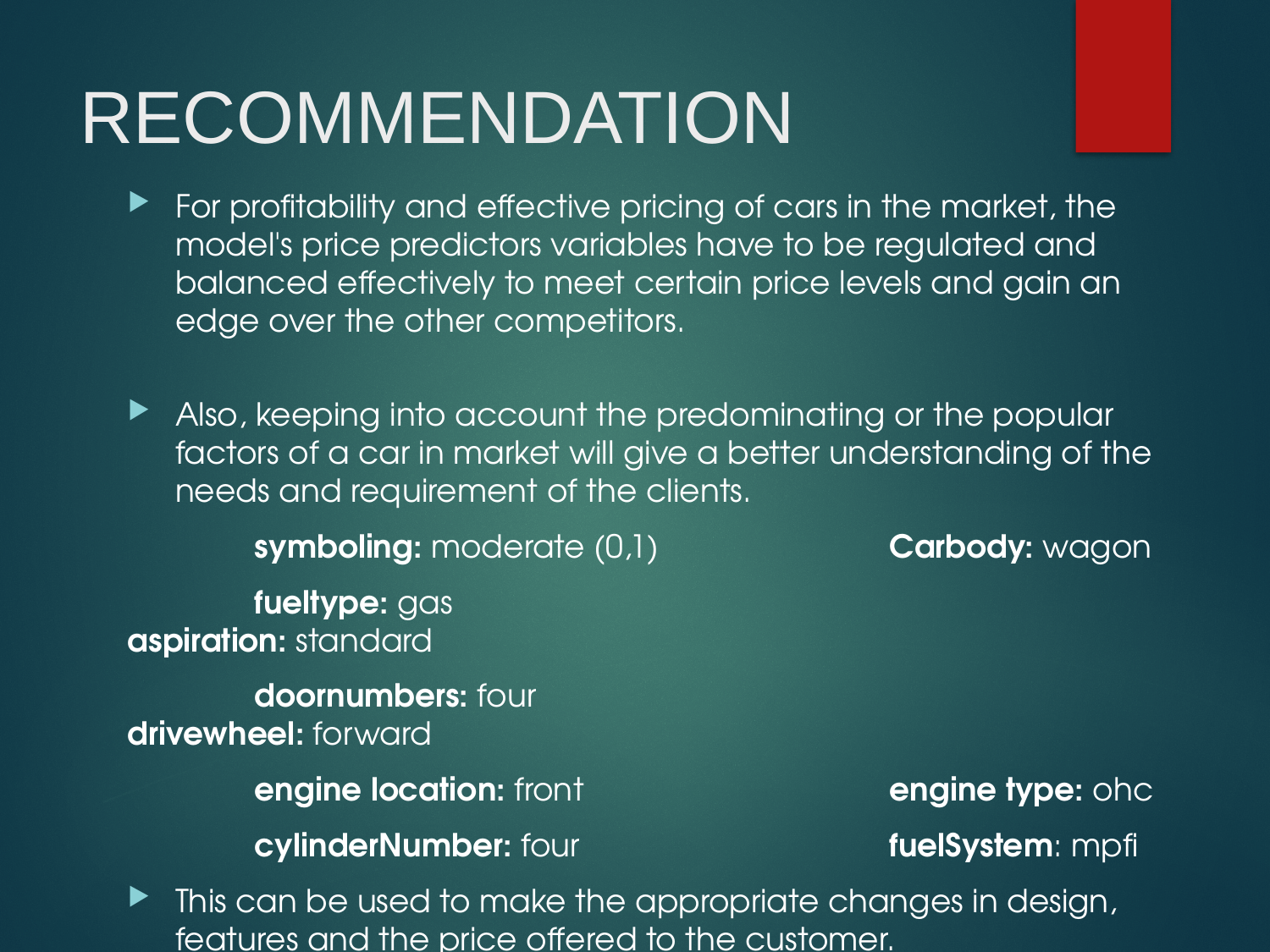

# RECOMMENDATION
For profitability and effective pricing of cars in the market, the model's price predictors variables have to be regulated and balanced effectively to meet certain price levels and gain an edge over the other competitors.
Also, keeping into account the predominating or the popular factors of a car in market will give a better understanding of the needs and requirement of the clients.
	symboling: moderate (0,1)		Carbody: wagon
	fueltype: gas					aspiration: standard
	doornumbers: four				drivewheel: forward
	engine location: front			engine type: ohc
	cylinderNumber: four			fuelSystem: mpfi
This can be used to make the appropriate changes in design, features and the price offered to the customer.